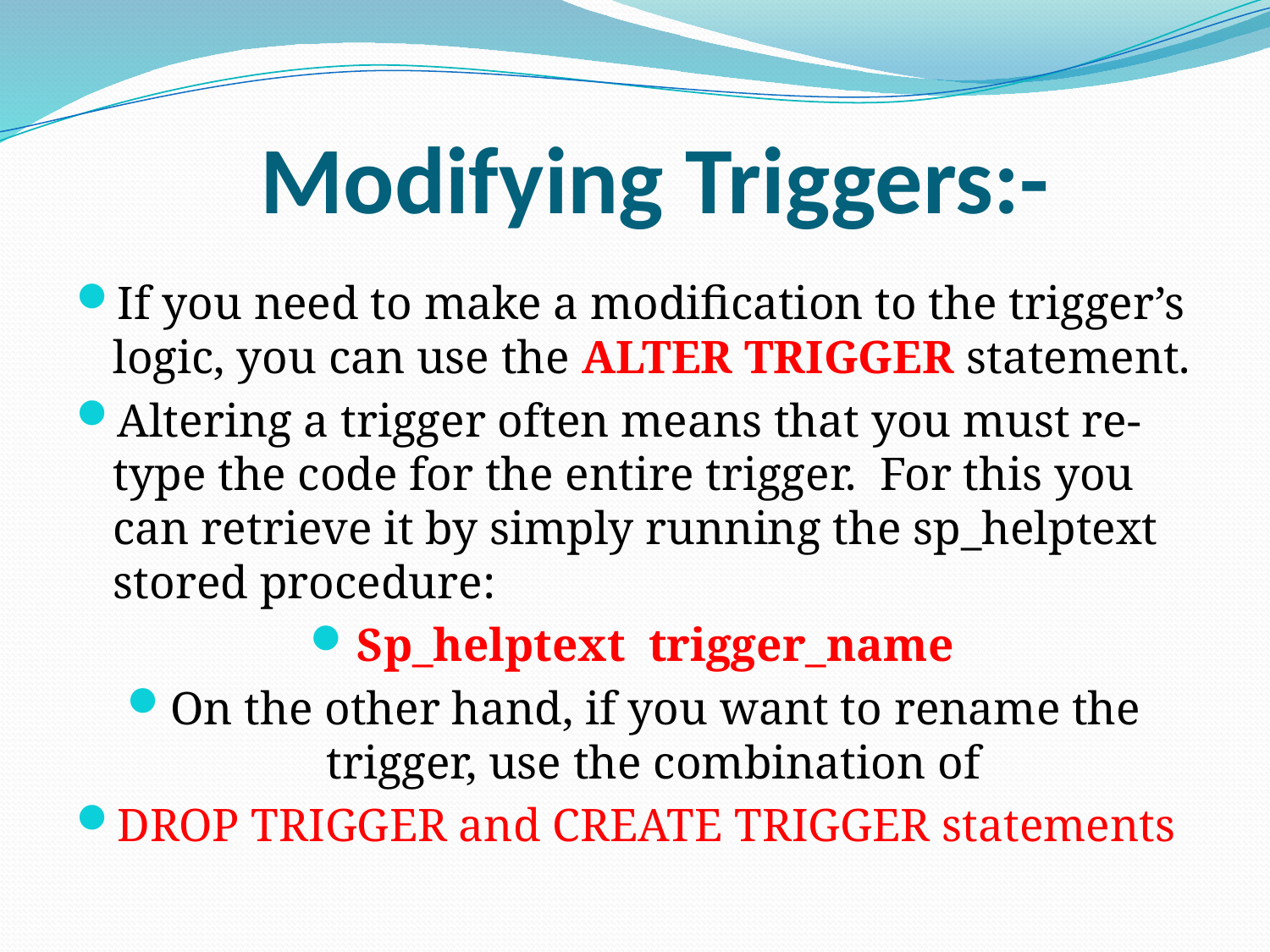

# Modifying Triggers:-
If you need to make a modification to the trigger’s logic, you can use the ALTER TRIGGER statement.
Altering a trigger often means that you must re-type the code for the entire trigger.  For this you can retrieve it by simply running the sp_helptext stored procedure:
Sp_helptext  trigger_name
On the other hand, if you want to rename the trigger, use the combination of
DROP TRIGGER and CREATE TRIGGER statements